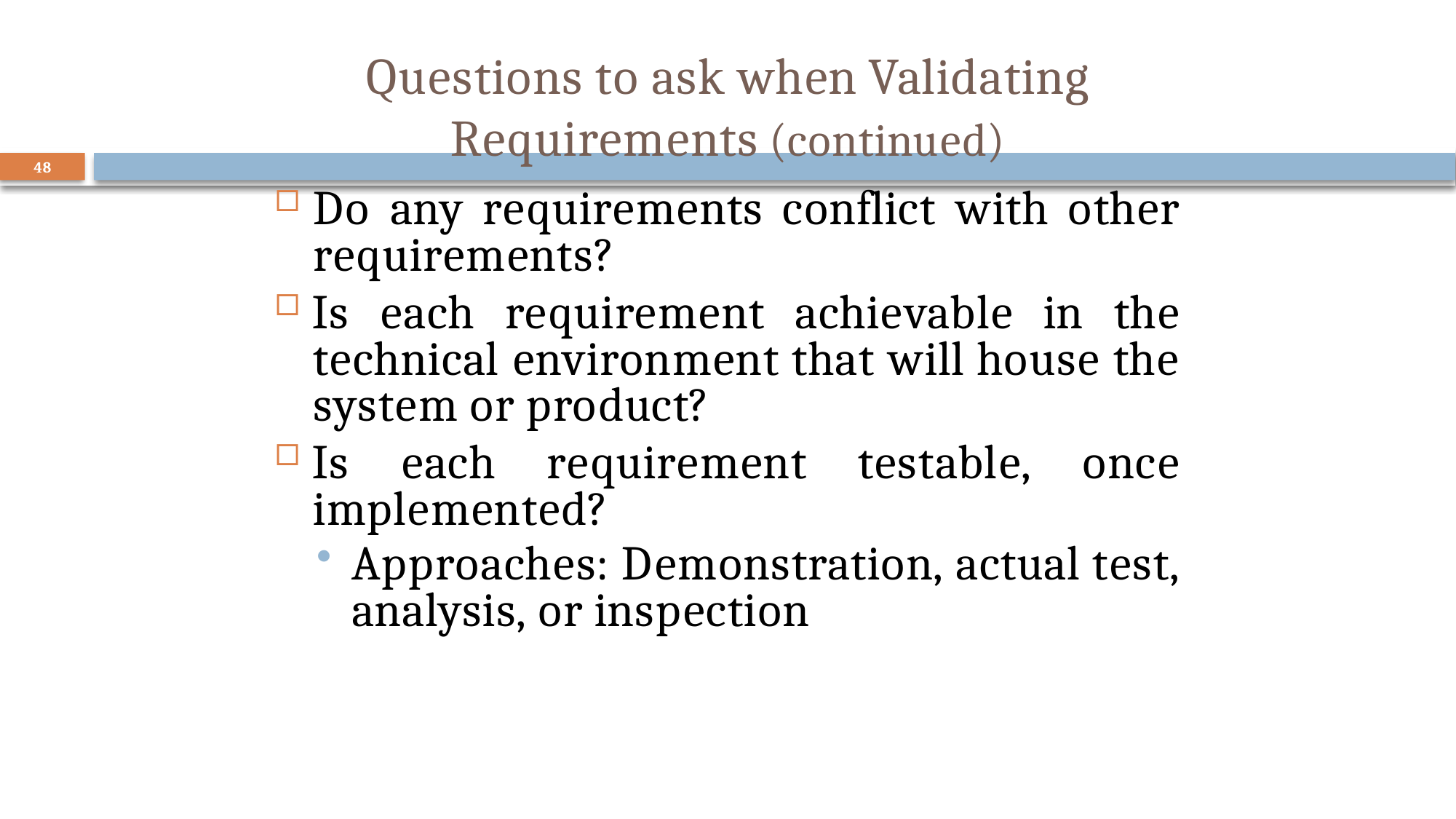

# Questions to ask when Validating Requirements (continued)
48
Do any requirements conflict with other requirements?
Is each requirement achievable in the technical environment that will house the system or product?
Is each requirement testable, once implemented?
Approaches: Demonstration, actual test, analysis, or inspection